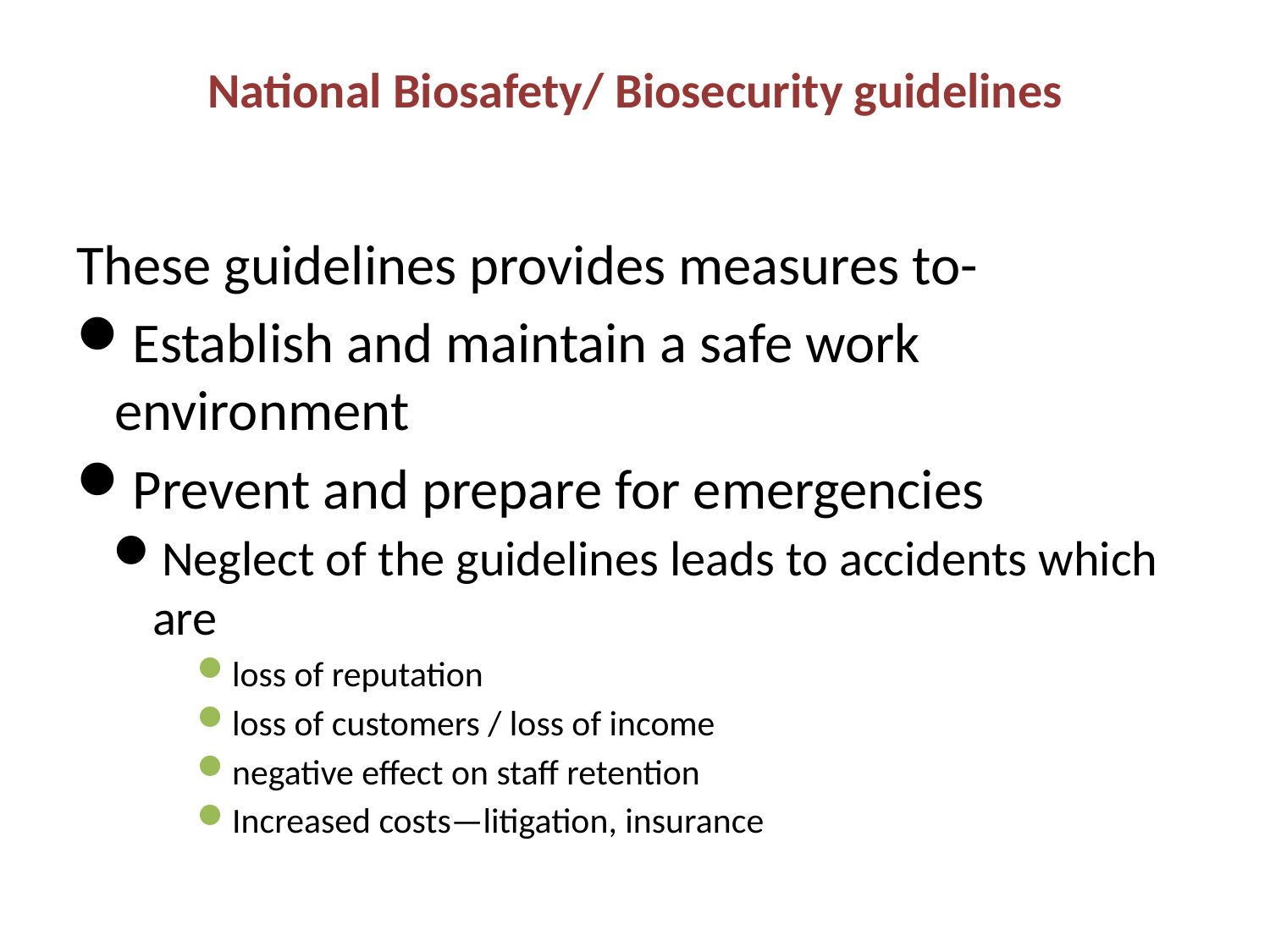

# National Biosafety/ Biosecurity guidelines
These guidelines provides measures to-
Establish and maintain a safe work environment
Prevent and prepare for emergencies
Neglect of the guidelines leads to accidents which are
loss of reputation
loss of customers / loss of income
negative effect on staff retention
Increased costs—litigation, insurance